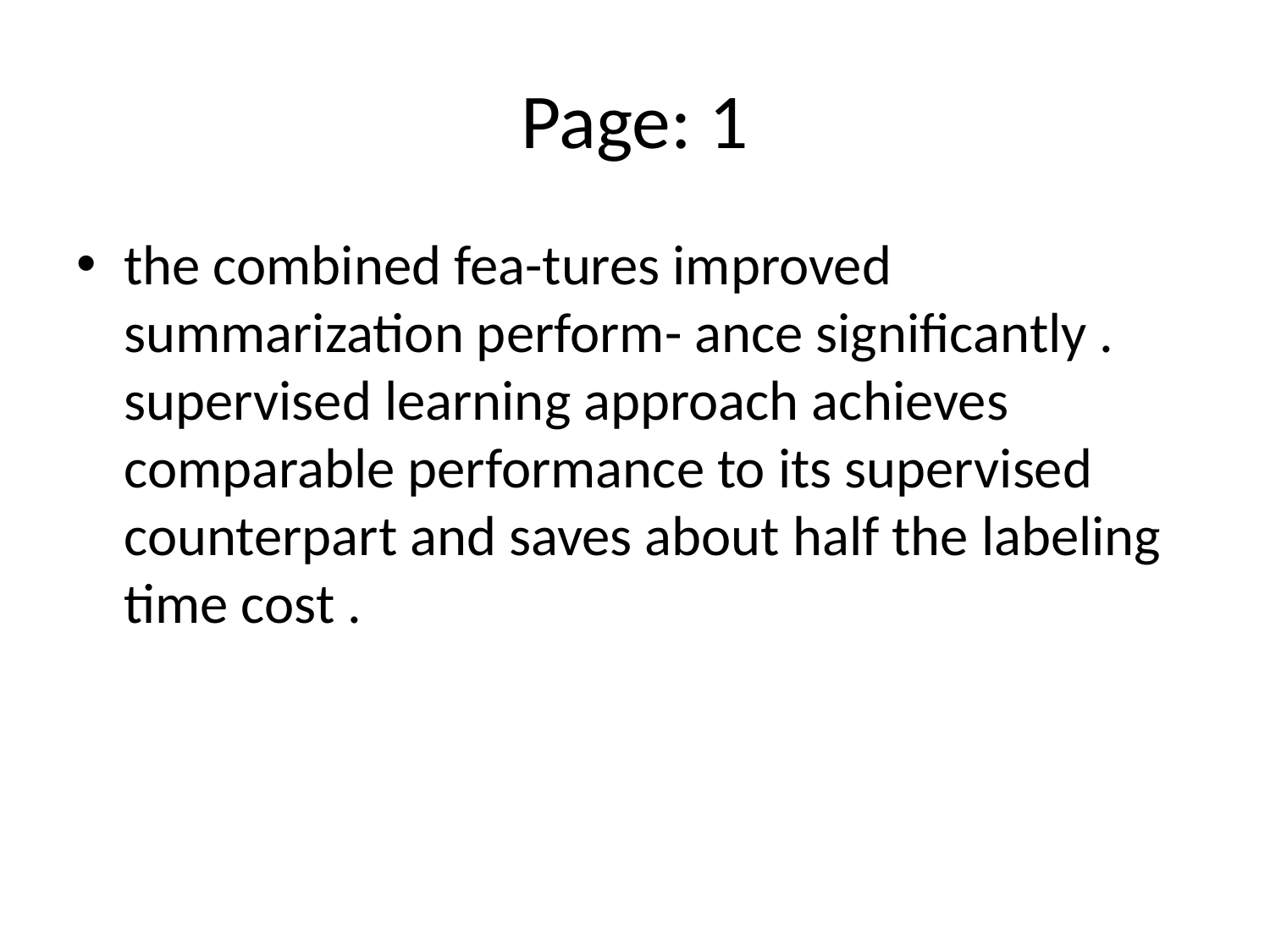

# Page: 1
the combined fea-tures improved summarization perform- ance significantly . supervised learning approach achieves comparable performance to its supervised counterpart and saves about half the labeling time cost .